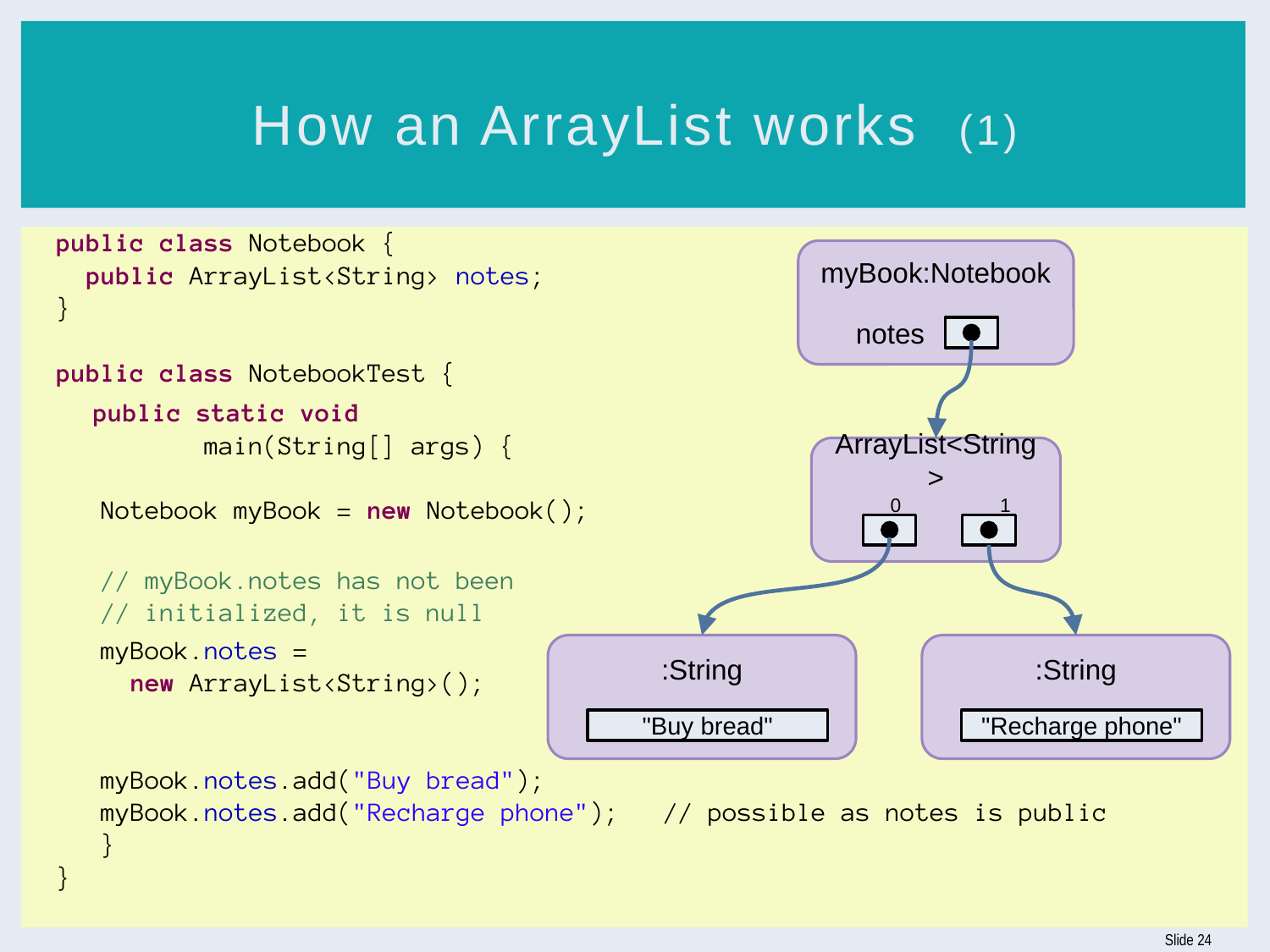

# How an ArrayList works  (1)
public class Notebook {
  public ArrayList<String> notes;
}

public class NotebookTest {

    public static void
          main(String[] args) {

   Notebook myBook = new Notebook();
   // myBook.notes has not been
   // initialized, it is null
   myBook.notes =
     new ArrayList<String>();

   myBook.notes.add("Buy bread");
   myBook.notes.add("Recharge phone");   // possible as notes is public
   }
}
myBook:Notebook

     notes

ArrayList<String>
           0                  1

:String

"Buy bread"
:String

"Recharge phone"